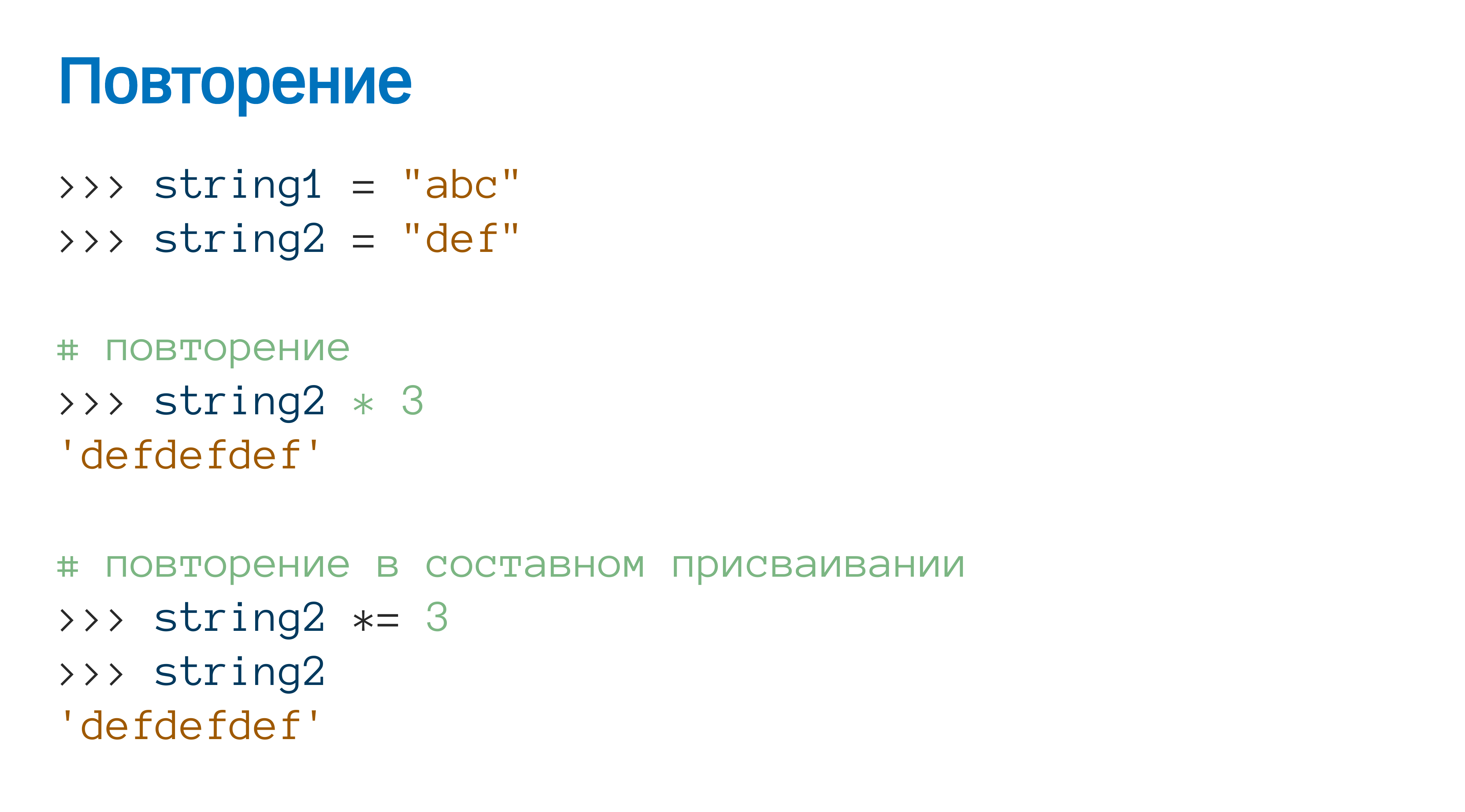

# Повторение
>>> string1 = "abc"
>>> string2 = "def"

# повторение
>>> string2 * 3
'defdefdef'

# повторение в составном присваивании
>>> string2 *= 3
>>> string2
'defdefdef'
12